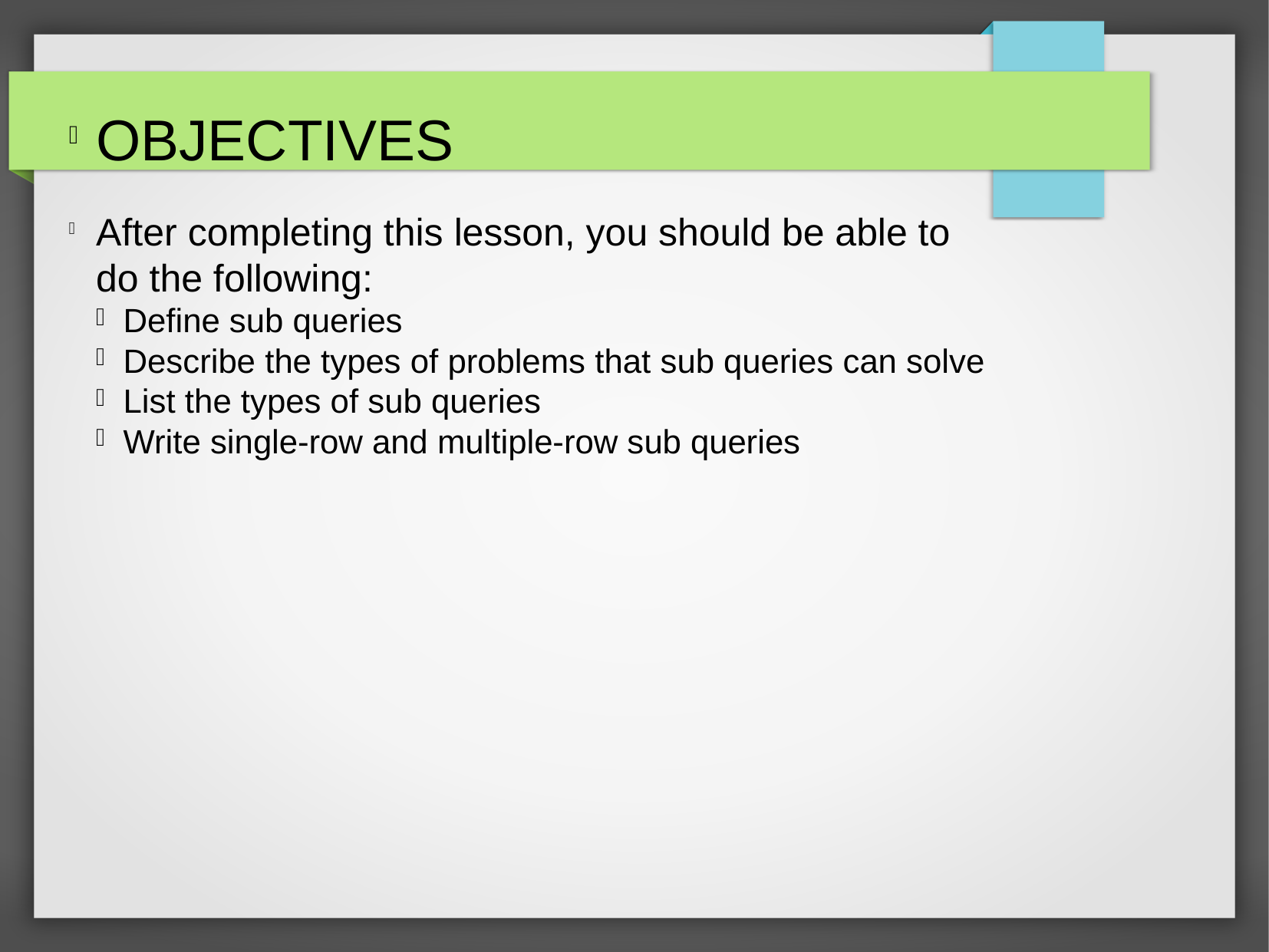

OBJECTIVES
After completing this lesson, you should be able to do the following:
Define sub queries
Describe the types of problems that sub queries can solve
List the types of sub queries
Write single-row and multiple-row sub queries